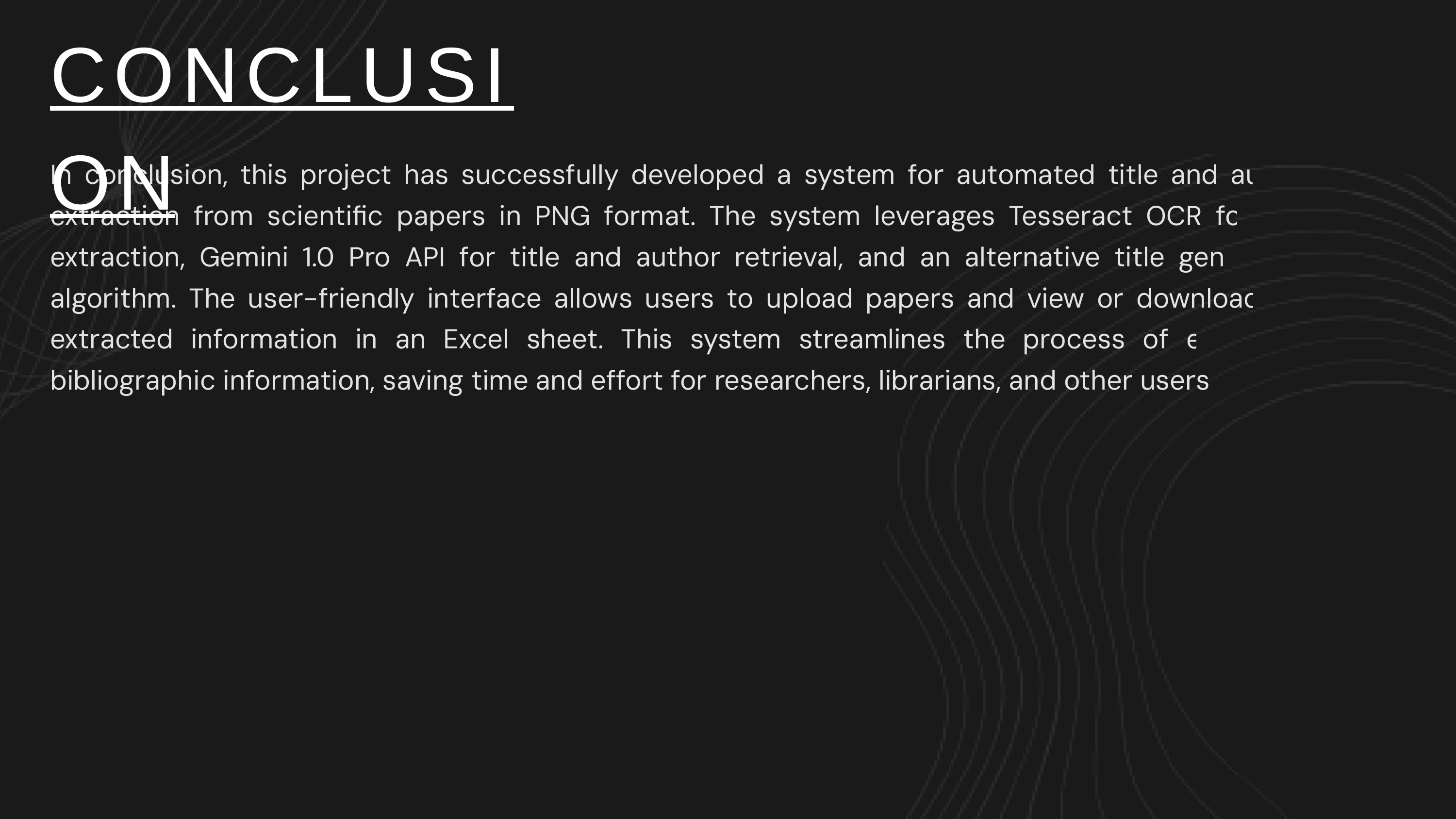

CONCLUSION
In conclusion, this project has successfully developed a system for automated title and author extraction from scientific papers in PNG format. The system leverages Tesseract OCR for text extraction, Gemini 1.0 Pro API for title and author retrieval, and an alternative title generation algorithm. The user-friendly interface allows users to upload papers and view or download the extracted information in an Excel sheet. This system streamlines the process of extracting bibliographic information, saving time and effort for researchers, librarians, and other users